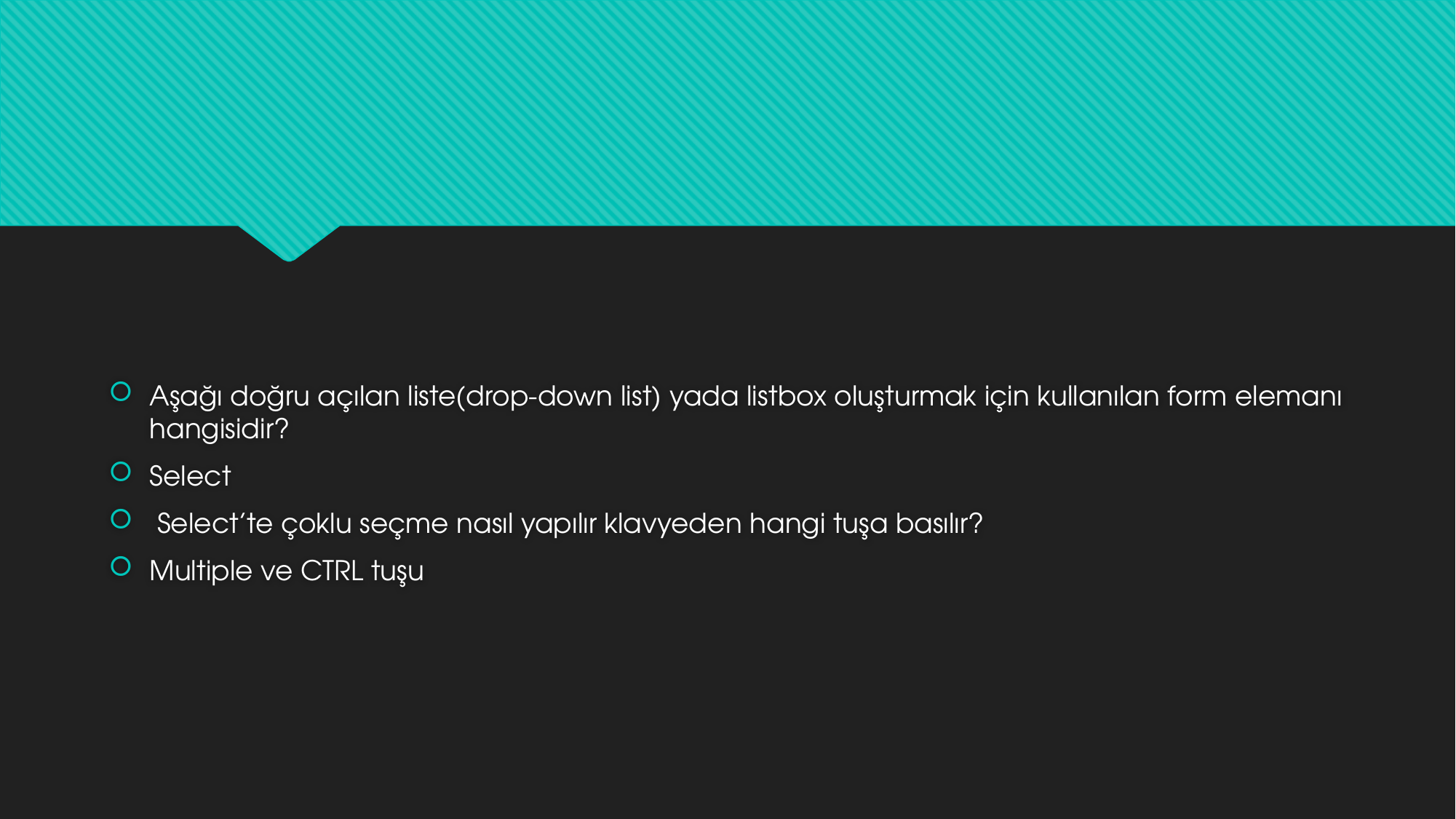

#
Aşağı doğru açılan liste(drop-down list) yada listbox oluşturmak için kullanılan form elemanı hangisidir?
Select
 Select’te çoklu seçme nasıl yapılır klavyeden hangi tuşa basılır?
Multiple ve CTRL tuşu